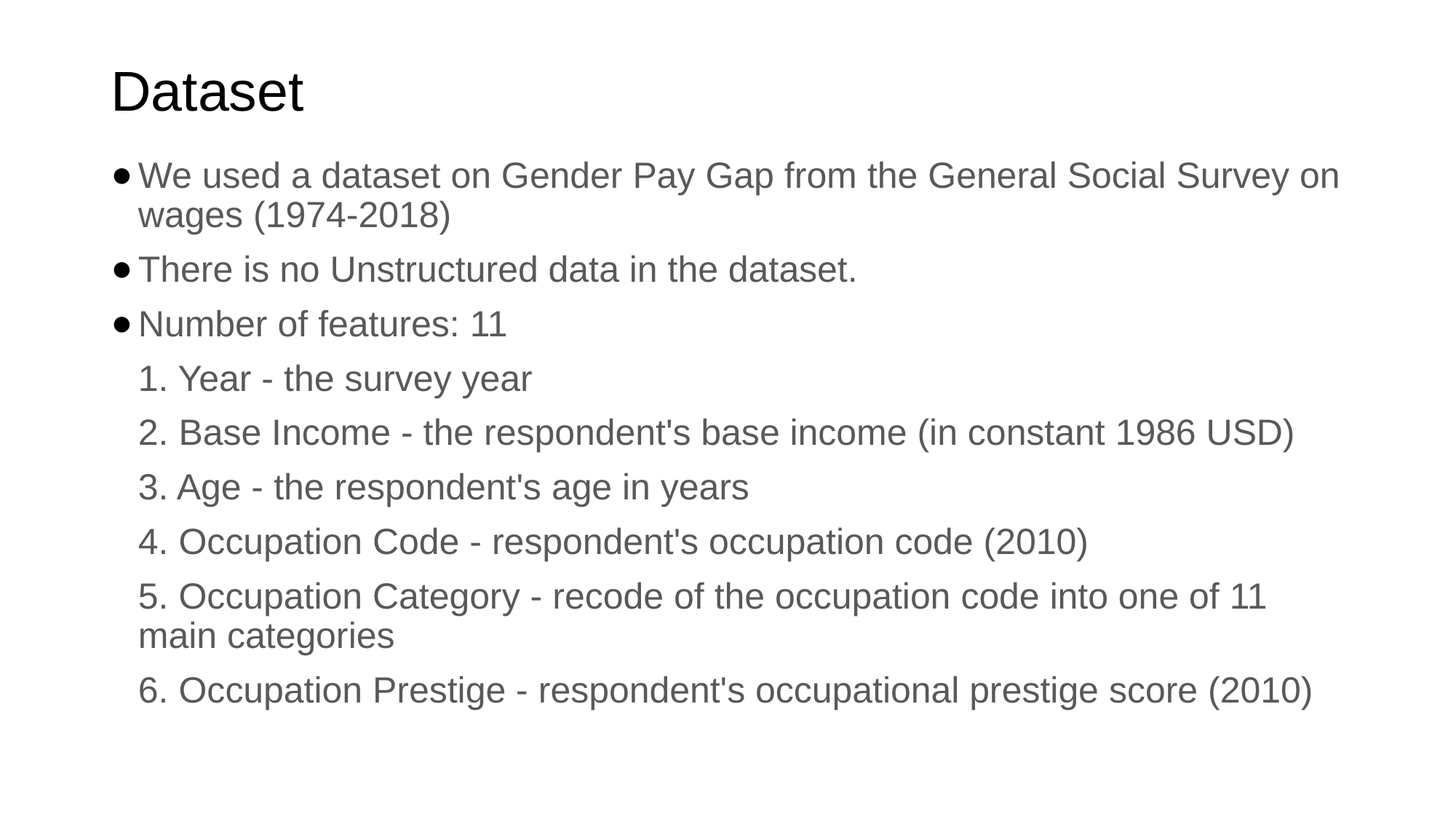

# Dataset
We used a dataset on Gender Pay Gap from the General Social Survey on wages (1974-2018)
There is no Unstructured data in the dataset.
Number of features: 11
1. Year - the survey year
2. Base Income - the respondent's base income (in constant 1986 USD)
3. Age - the respondent's age in years
4. Occupation Code - respondent's occupation code (2010)
5. Occupation Category - recode of the occupation code into one of 11 main categories
6. Occupation Prestige - respondent's occupational prestige score (2010)